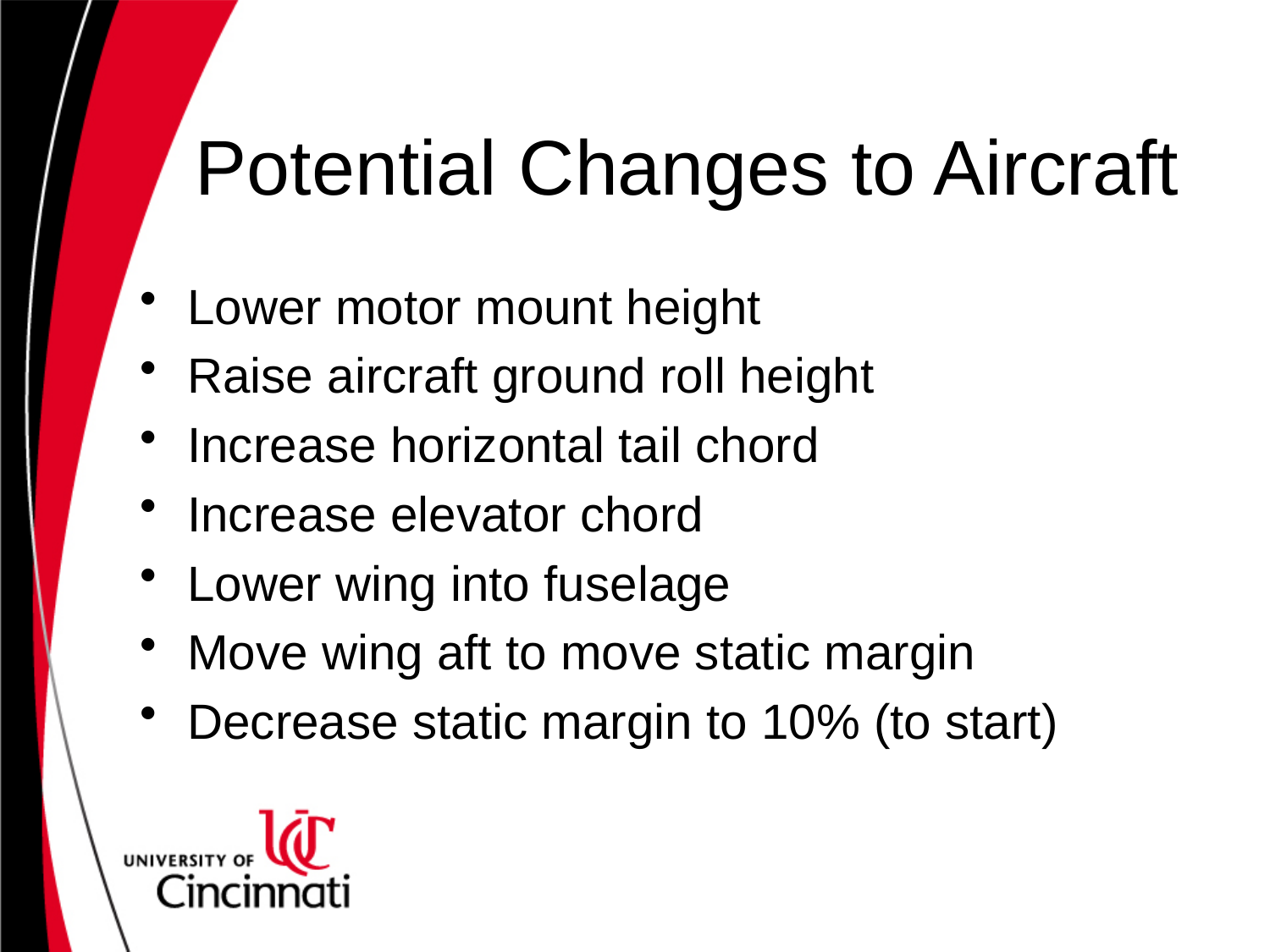

# Potential Changes to Aircraft
Lower motor mount height
Raise aircraft ground roll height
Increase horizontal tail chord
Increase elevator chord
Lower wing into fuselage
Move wing aft to move static margin
Decrease static margin to 10% (to start)